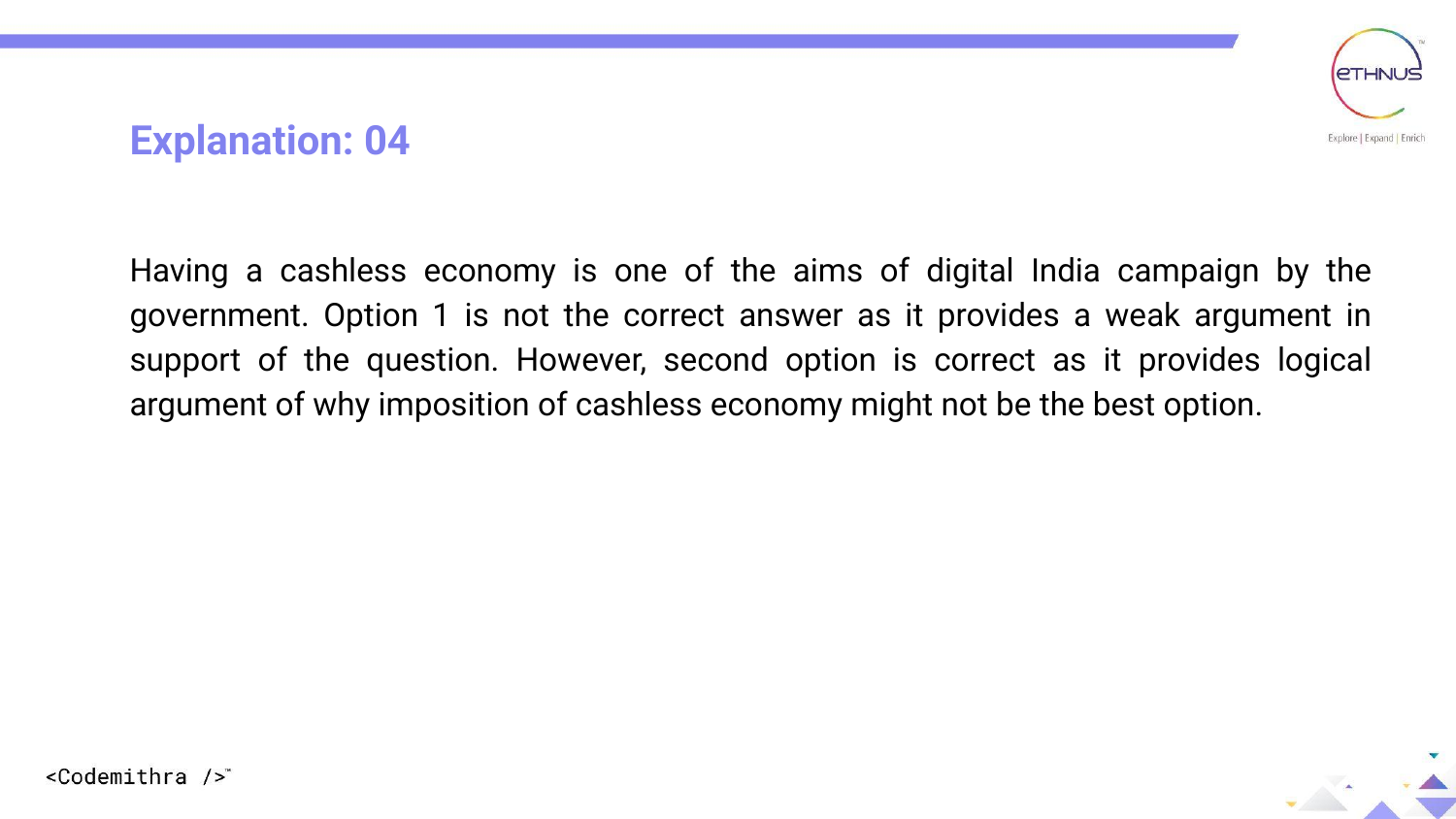

Explanation: 04
Having a cashless economy is one of the aims of digital India campaign by the government. Option 1 is not the correct answer as it provides a weak argument in support of the question. However, second option is correct as it provides logical argument of why imposition of cashless economy might not be the best option.